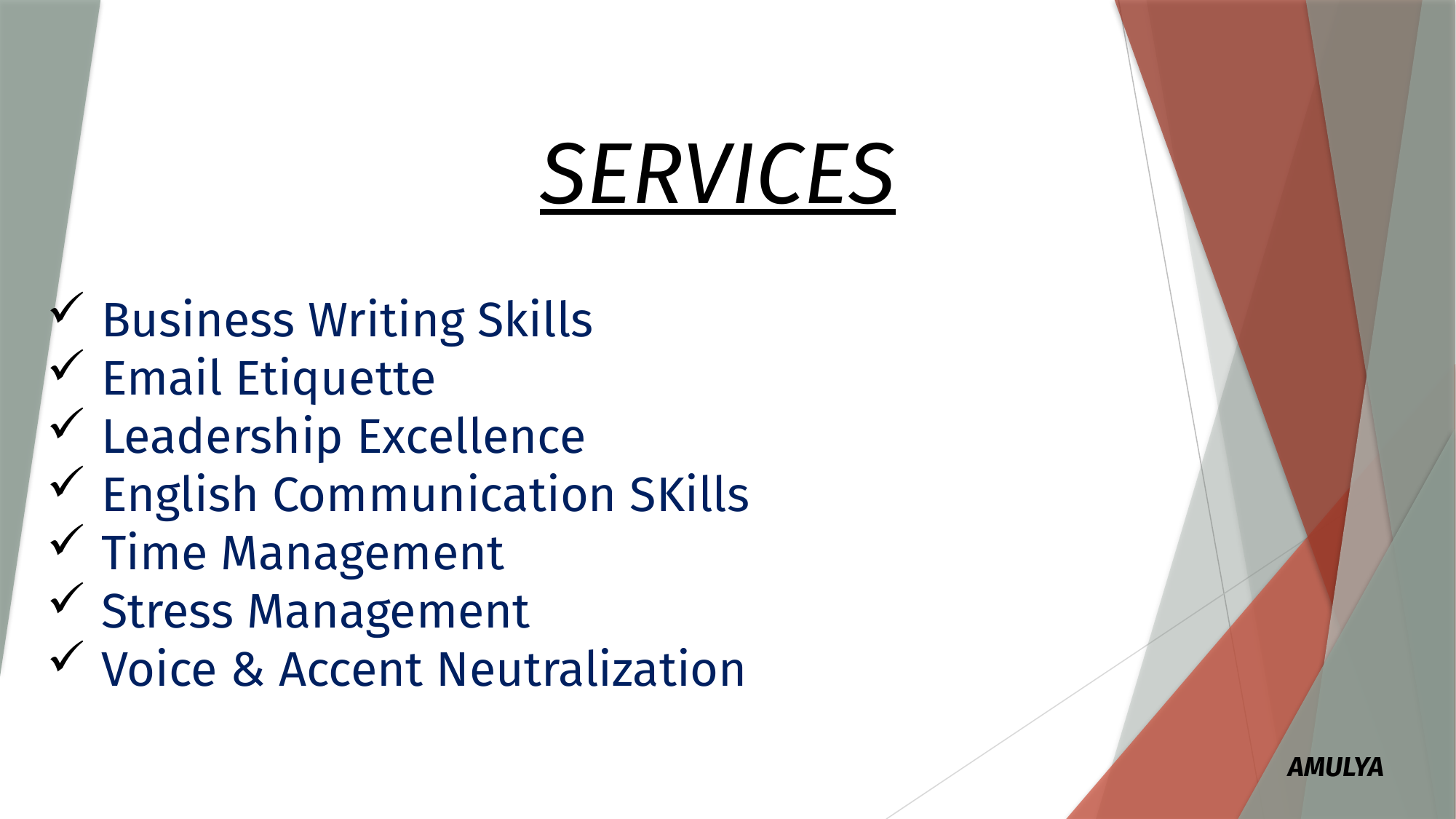

# SERVICES
Business Writing Skills
Email Etiquette
Leadership Excellence
English Communication SKills
Time Management
Stress Management
Voice & Accent Neutralization
AMULYA